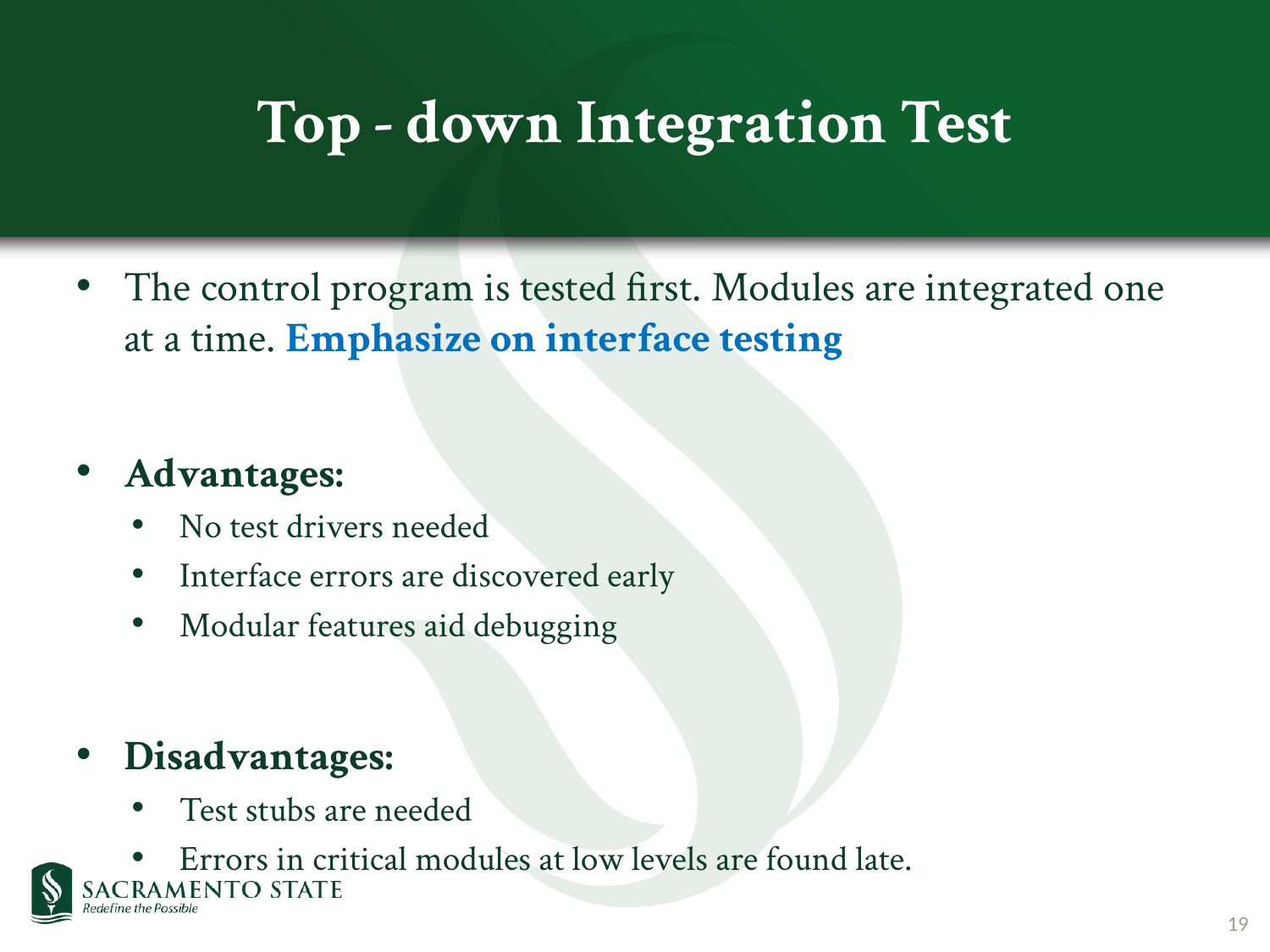

# Top - down Integration Test
The control program is tested first. Modules are integrated one at a time. Emphasize on interface testing

Advantages:
No test drivers needed
Interface errors are discovered early
Modular features aid debugging

Disadvantages:
Test stubs are needed
Errors in critical modules at low levels are found late.

19